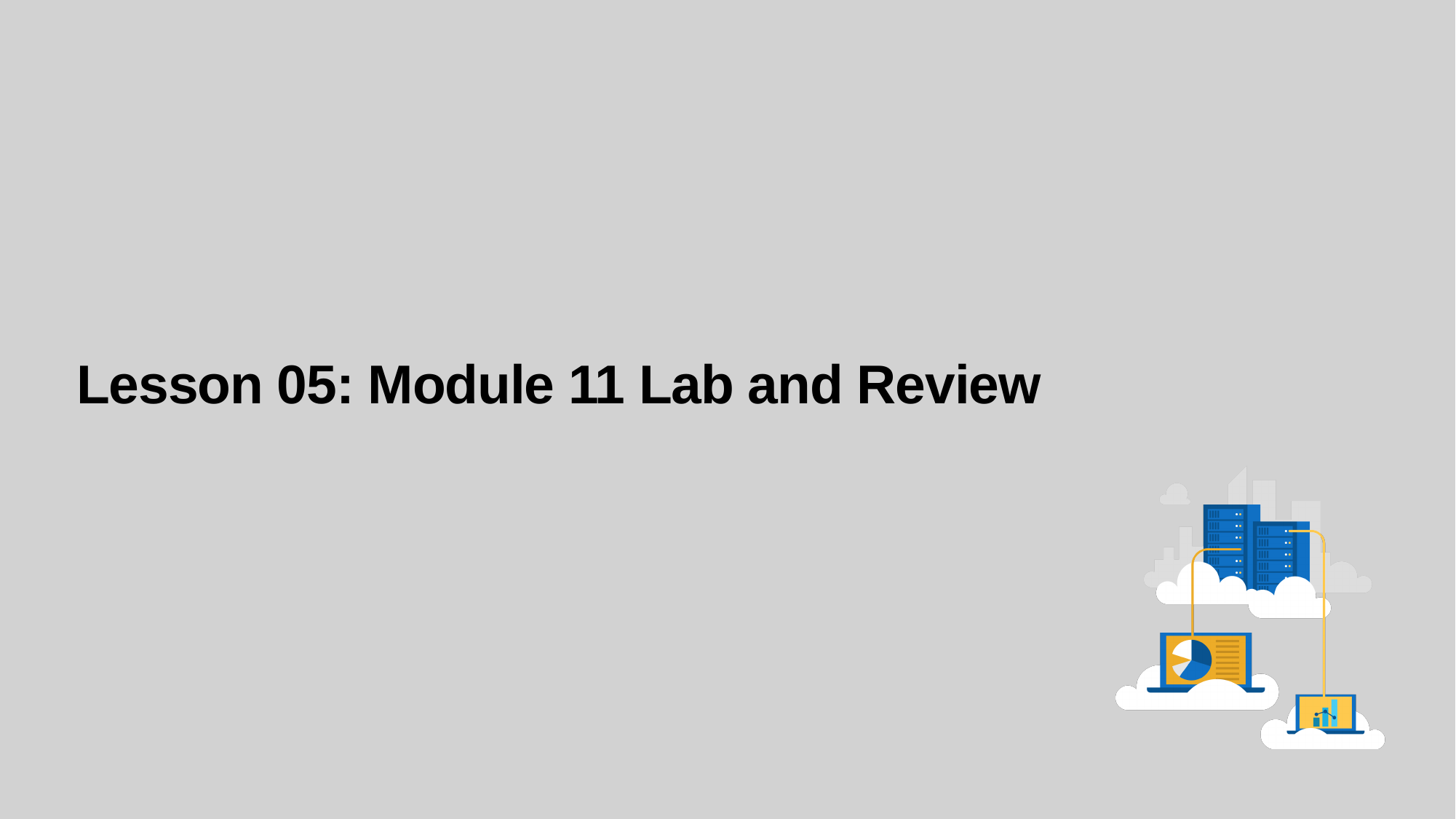

# Lesson 05: Module 11 Lab and Review